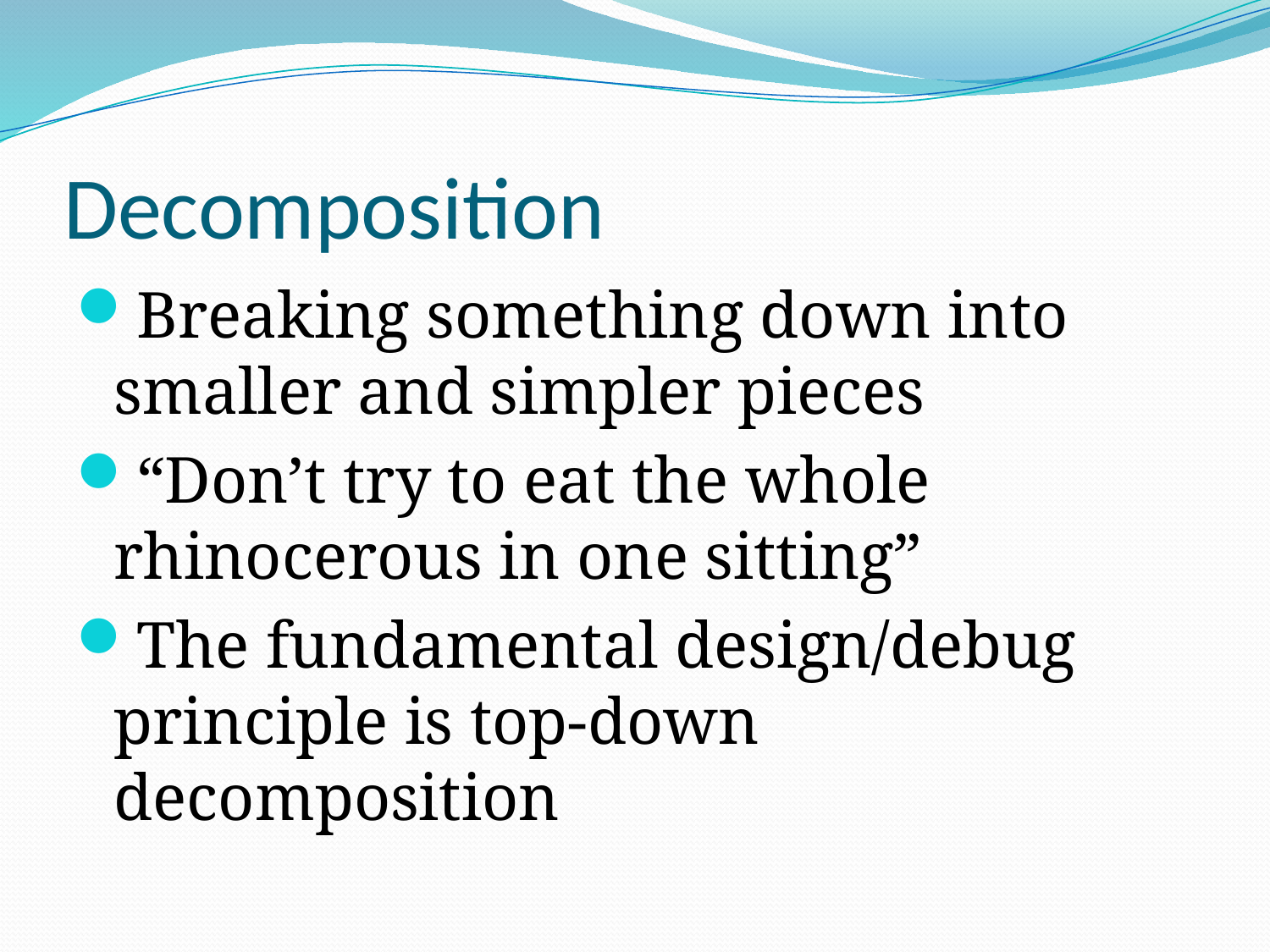

# Decomposition
Breaking something down into smaller and simpler pieces
“Don’t try to eat the whole rhinocerous in one sitting”
The fundamental design/debug principle is top-down decomposition